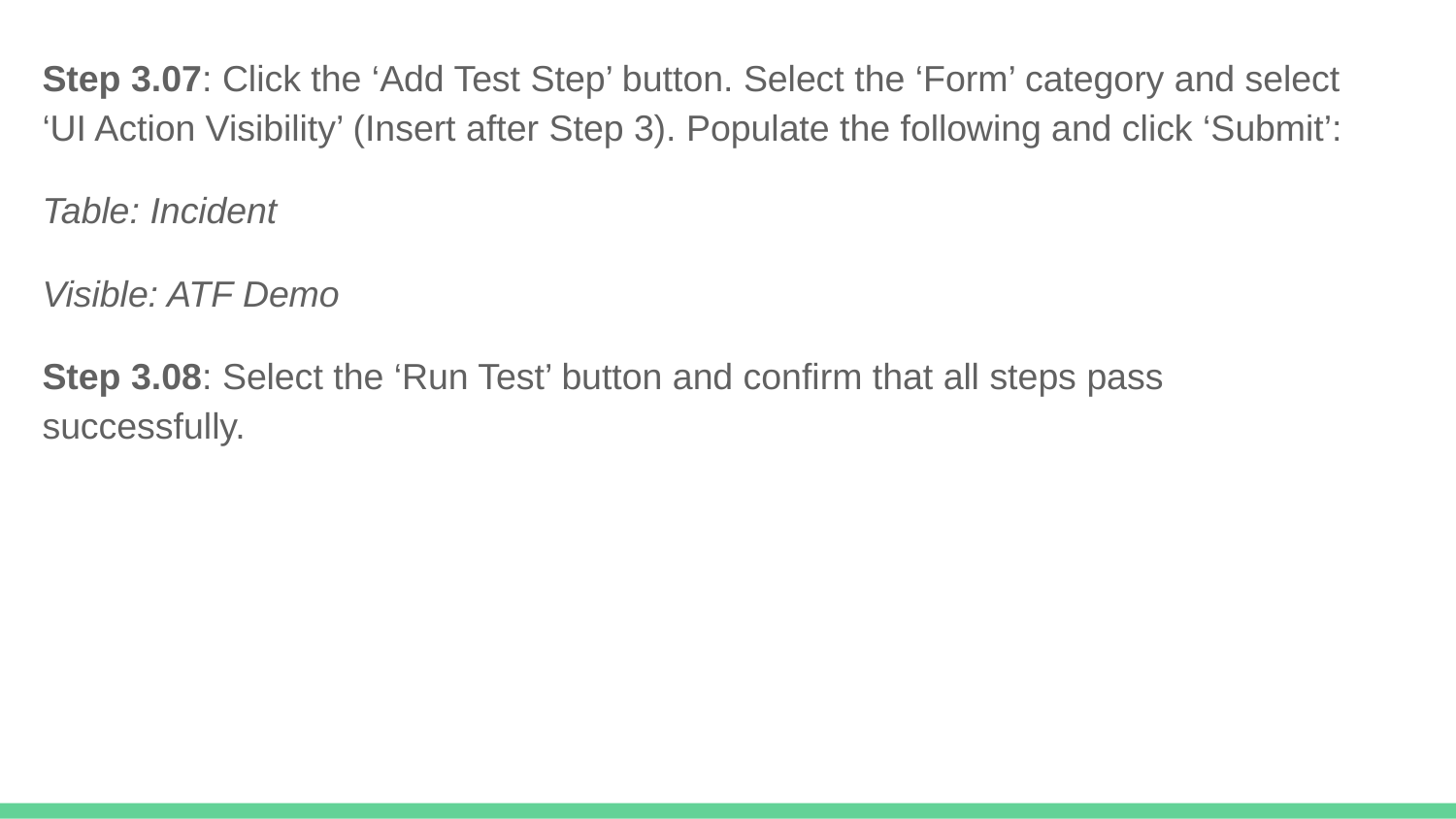

Step 3.07: Click the ‘Add Test Step’ button. Select the ‘Form’ category and select ‘UI Action Visibility’ (Insert after Step 3). Populate the following and click ‘Submit’:
Table: Incident
Visible: ATF Demo
Step 3.08: Select the ‘Run Test’ button and confirm that all steps pass successfully.